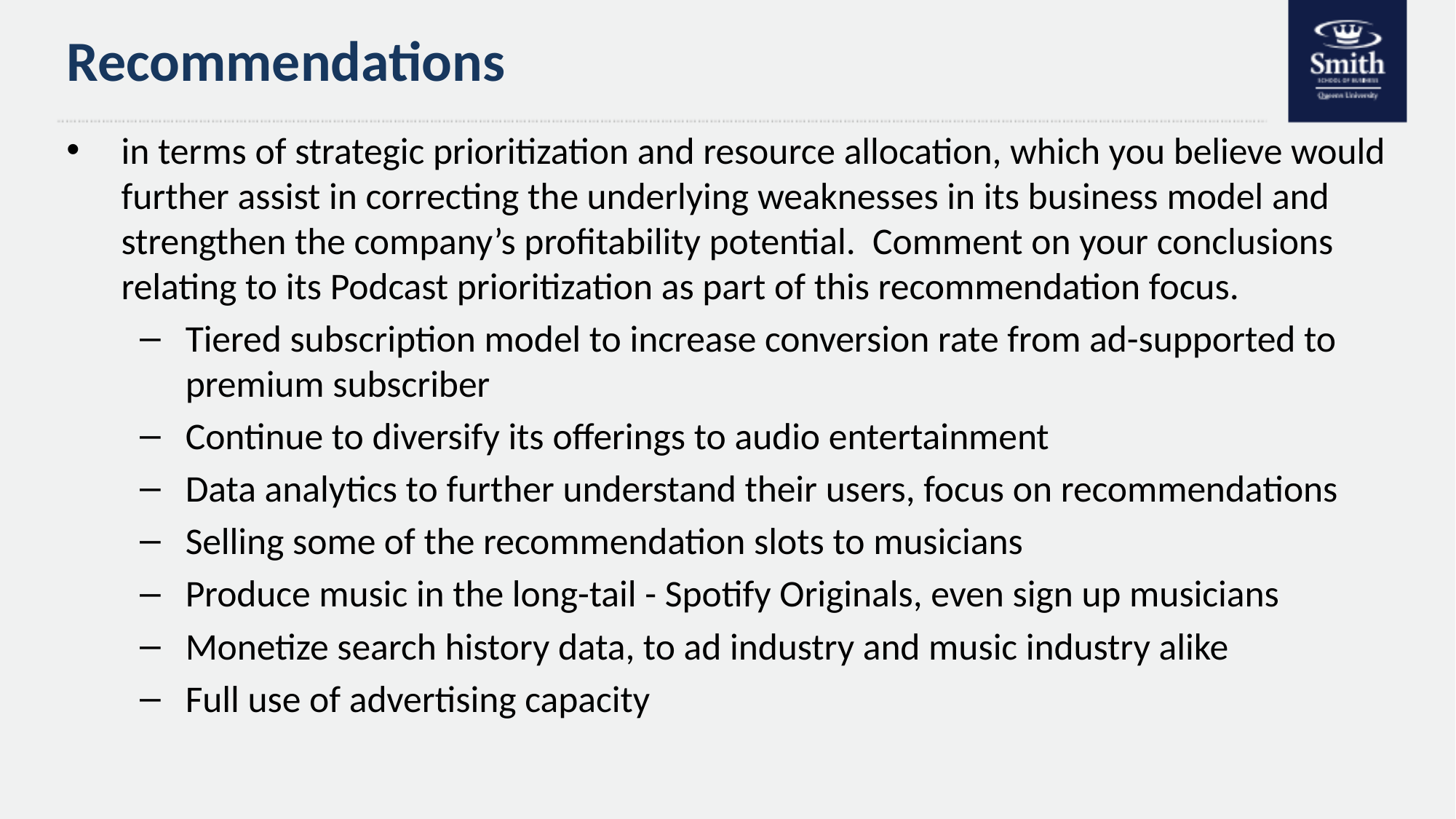

# Recommendations
in terms of strategic prioritization and resource allocation, which you believe would further assist in correcting the underlying weaknesses in its business model and strengthen the company’s profitability potential.  Comment on your conclusions relating to its Podcast prioritization as part of this recommendation focus.
Tiered subscription model to increase conversion rate from ad-supported to premium subscriber
Continue to diversify its offerings to audio entertainment
Data analytics to further understand their users, focus on recommendations
Selling some of the recommendation slots to musicians
Produce music in the long-tail - Spotify Originals, even sign up musicians
Monetize search history data, to ad industry and music industry alike
Full use of advertising capacity